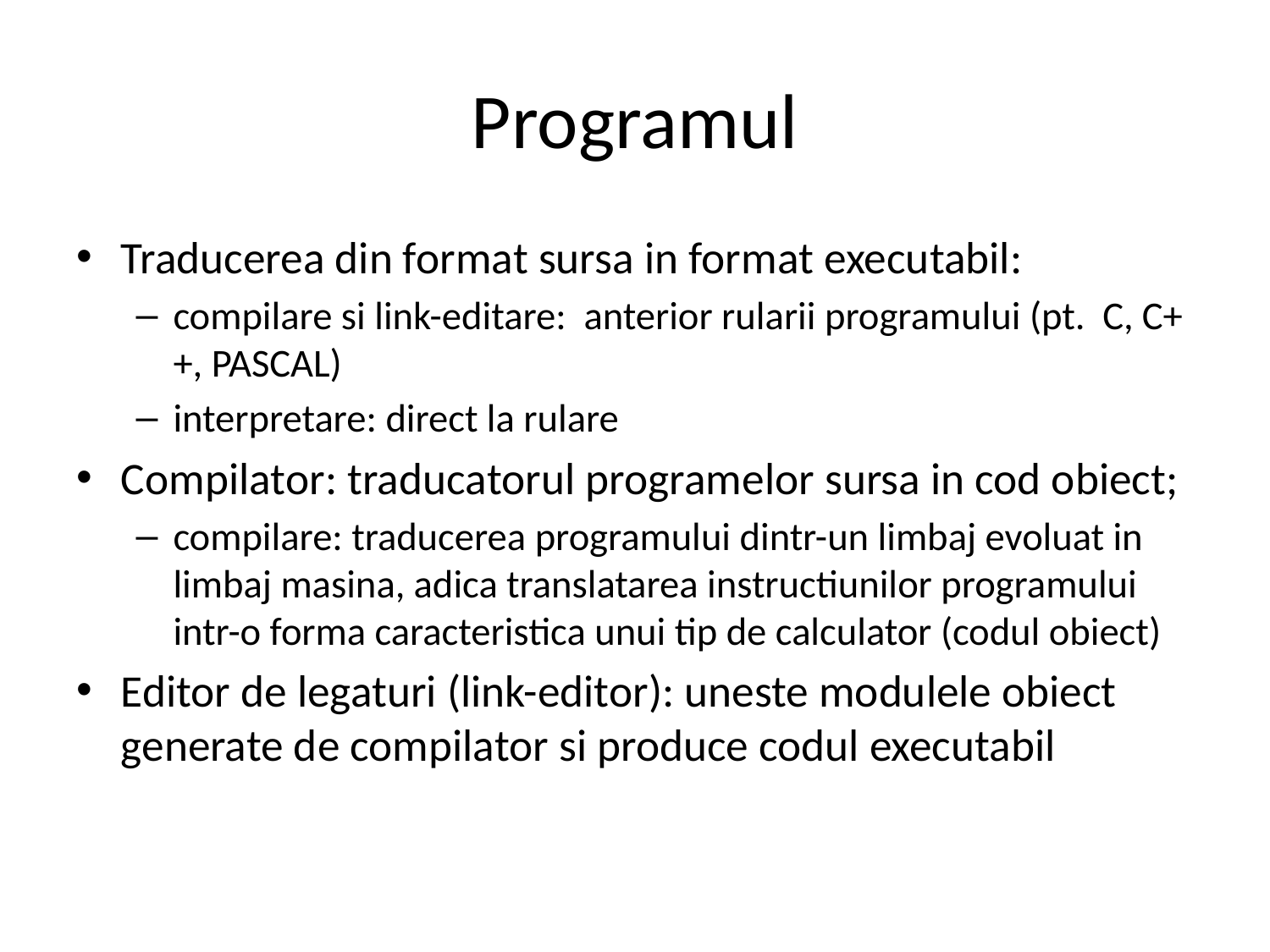

# Programul
Traducerea din format sursa in format executabil:
compilare si link-editare:  anterior rularii programului (pt.  C, C++, PASCAL)
interpretare: direct la rulare
Compilator: traducatorul programelor sursa in cod obiect;
compilare: traducerea programului dintr-un limbaj evoluat in limbaj masina, adica translatarea instructiunilor programului intr-o forma caracteristica unui tip de calculator (codul obiect)
Editor de legaturi (link-editor): uneste modulele obiect generate de compilator si produce codul executabil